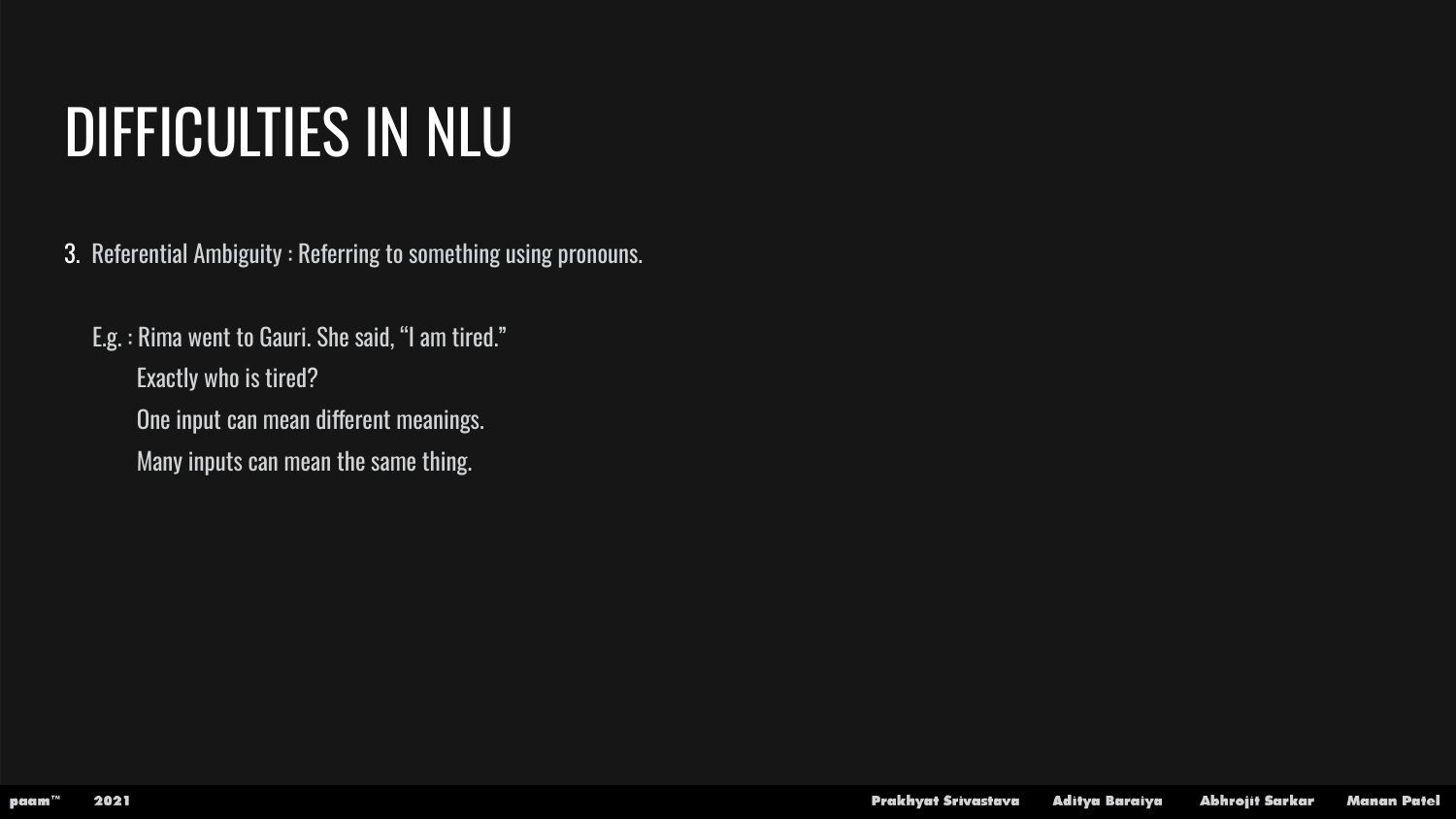

# DIFFICULTIES IN NLU

3.  Referential Ambiguity : Referring to something using pronouns.

     E.g. : Rima went to Gauri. She said, “I am tired.”
             Exactly who is tired?
             One input can mean different meanings.
             Many inputs can mean the same thing.